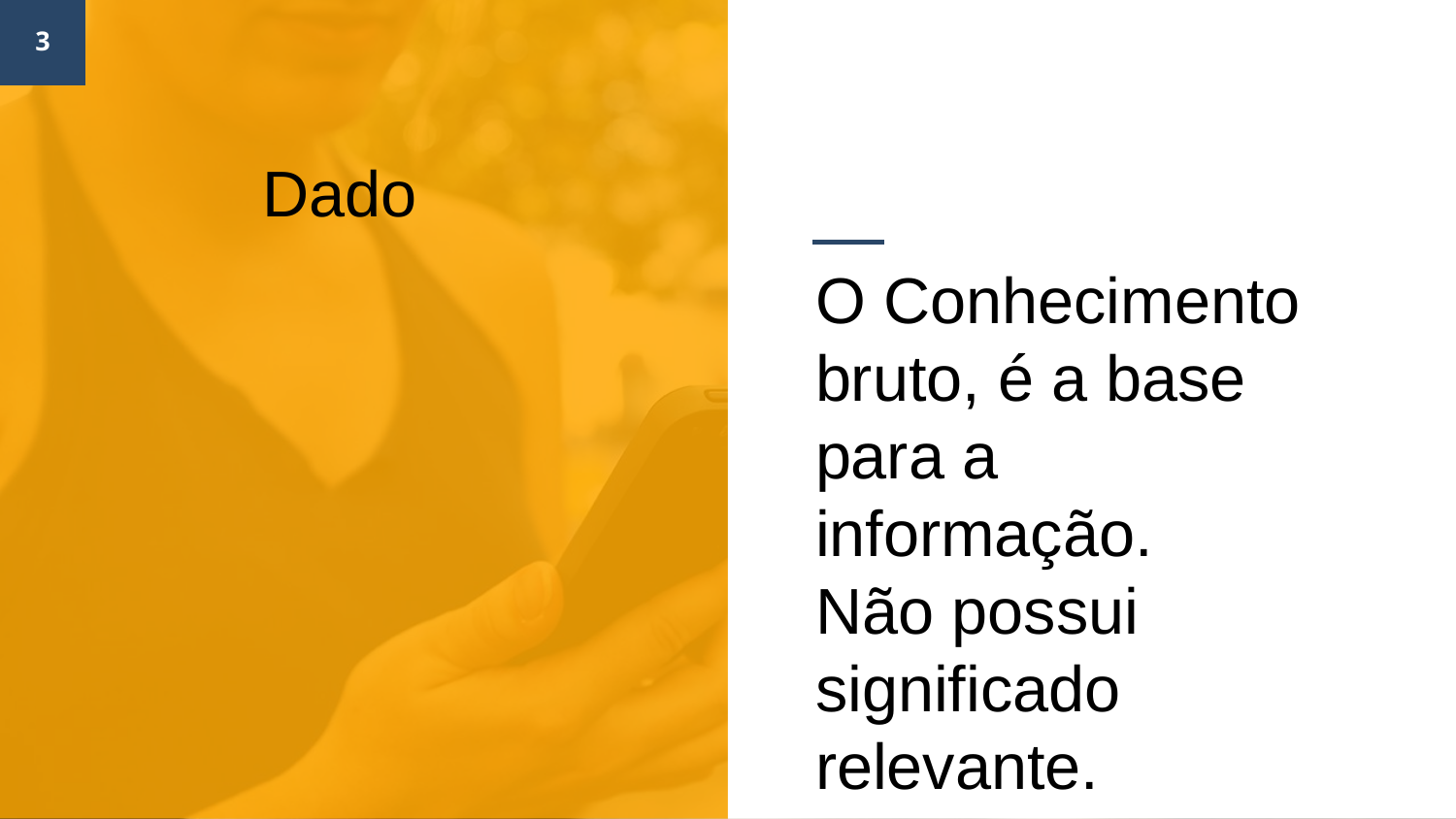

3
# Dado
O Conhecimento bruto, é a base para a informação.
Não possui significado relevante.